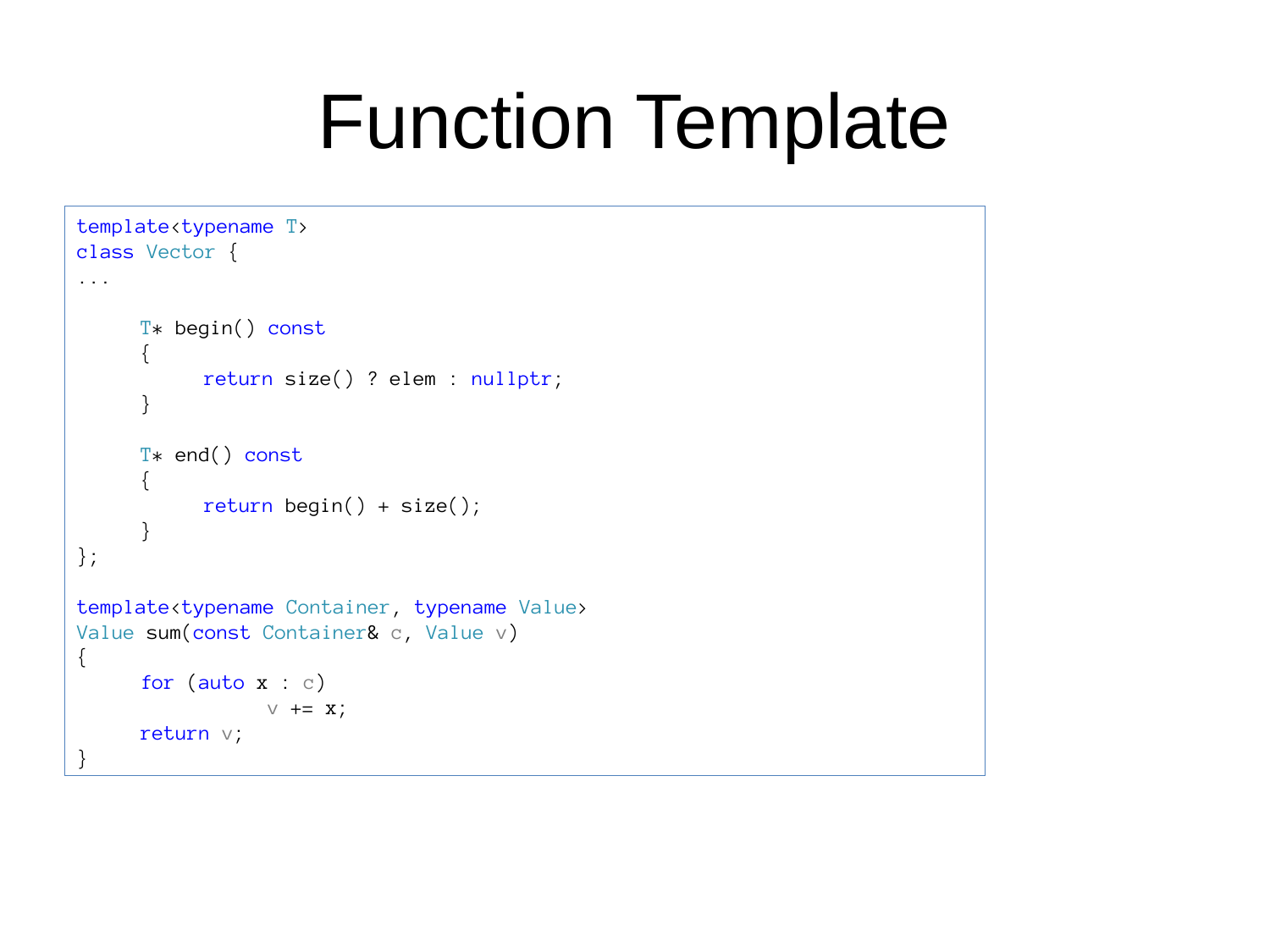

# Function Template
template<typename T>
class Vector {
...

T* begin() const
{
return size() ? elem : nullptr;
}

T* end() const
{
return begin() + size();
}
};

template<typename Container, typename Value>
Value sum(const Container& c, Value v)
{
for (auto x : c)
	v += x;
return v;
}